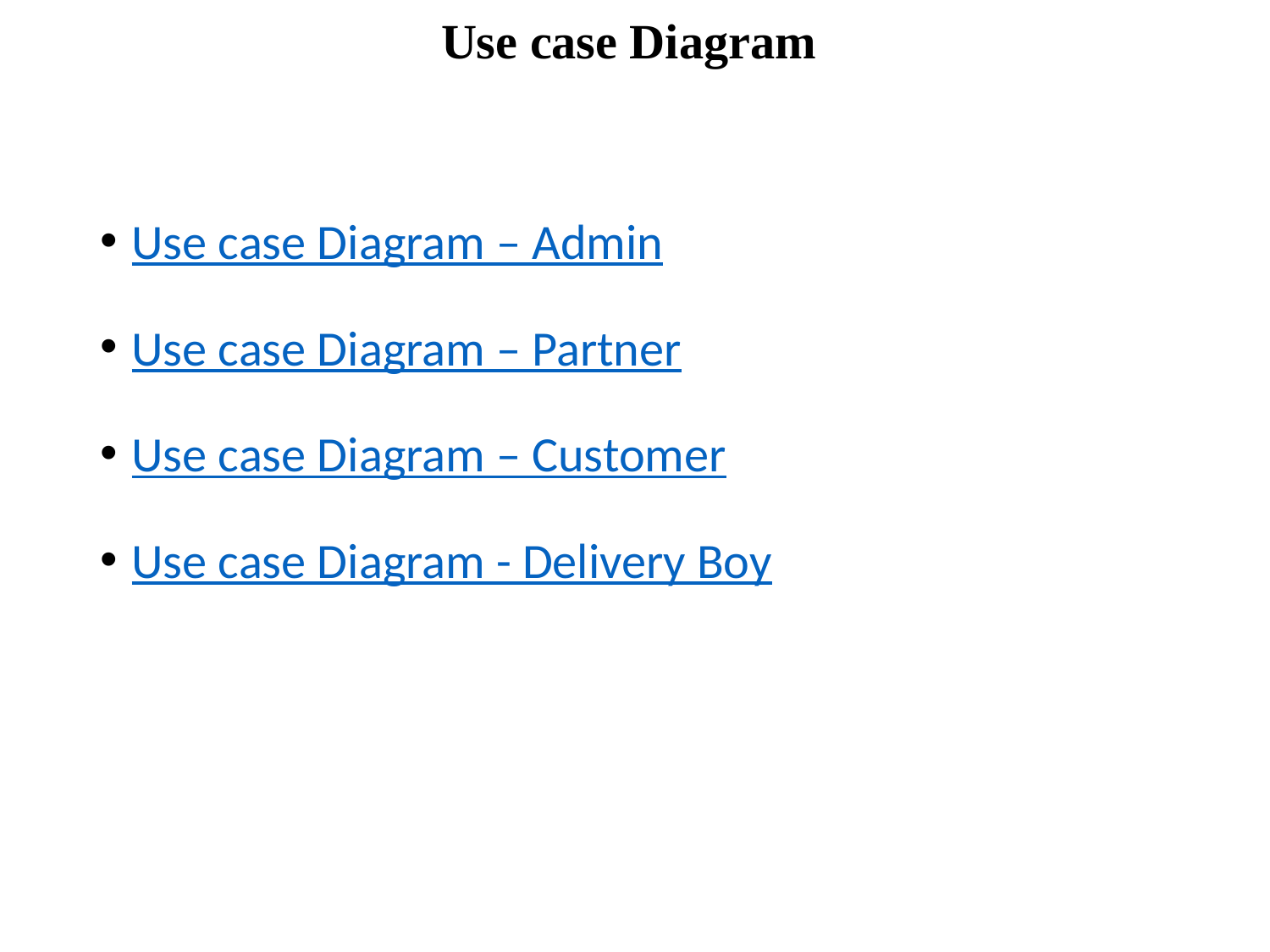

# Use case Diagram
Use case Diagram – Admin
Use case Diagram – Partner
Use case Diagram – Customer
Use case Diagram - Delivery Boy